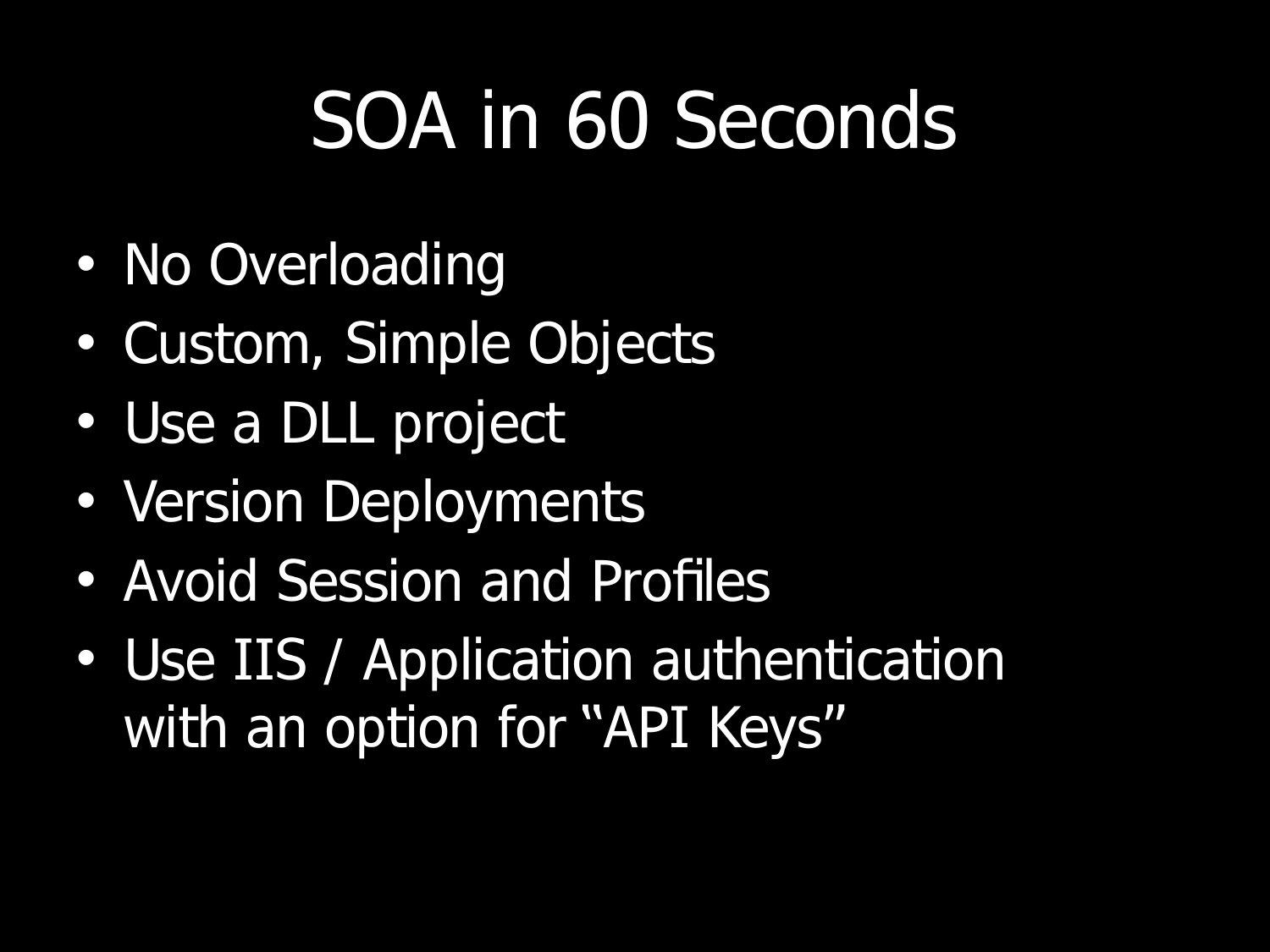

# SOA in 60 Seconds
No Overloading
Custom, Simple Objects
Use a DLL project
Version Deployments
Avoid Session and Profiles
Use IIS / Application authentication
with an option for “API Keys”